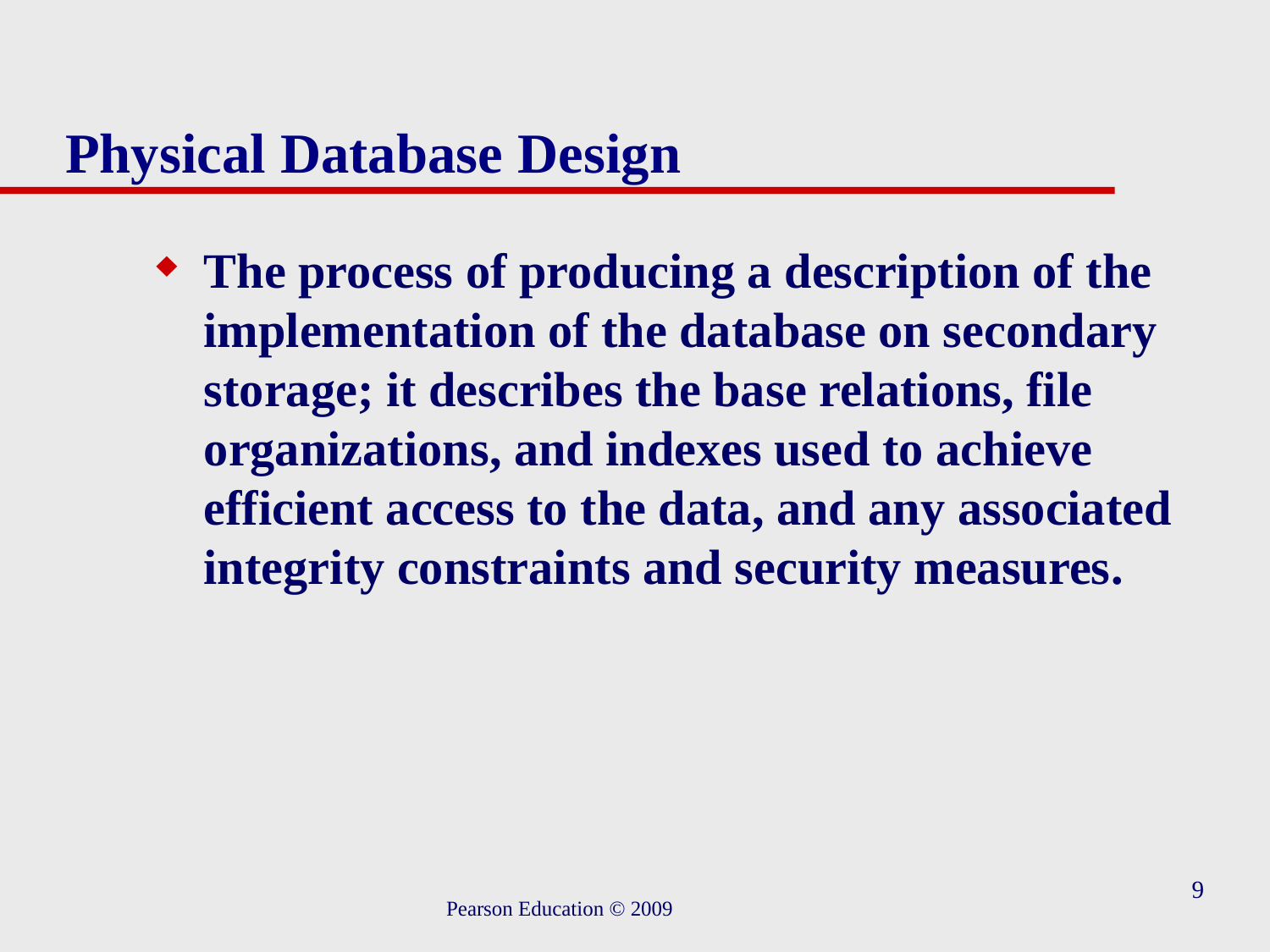

# Physical Database Design
The process of producing a description of the implementation of the database on secondary storage; it describes the base relations, file organizations, and indexes used to achieve efficient access to the data, and any associated integrity constraints and security measures.
9
Pearson Education © 2009